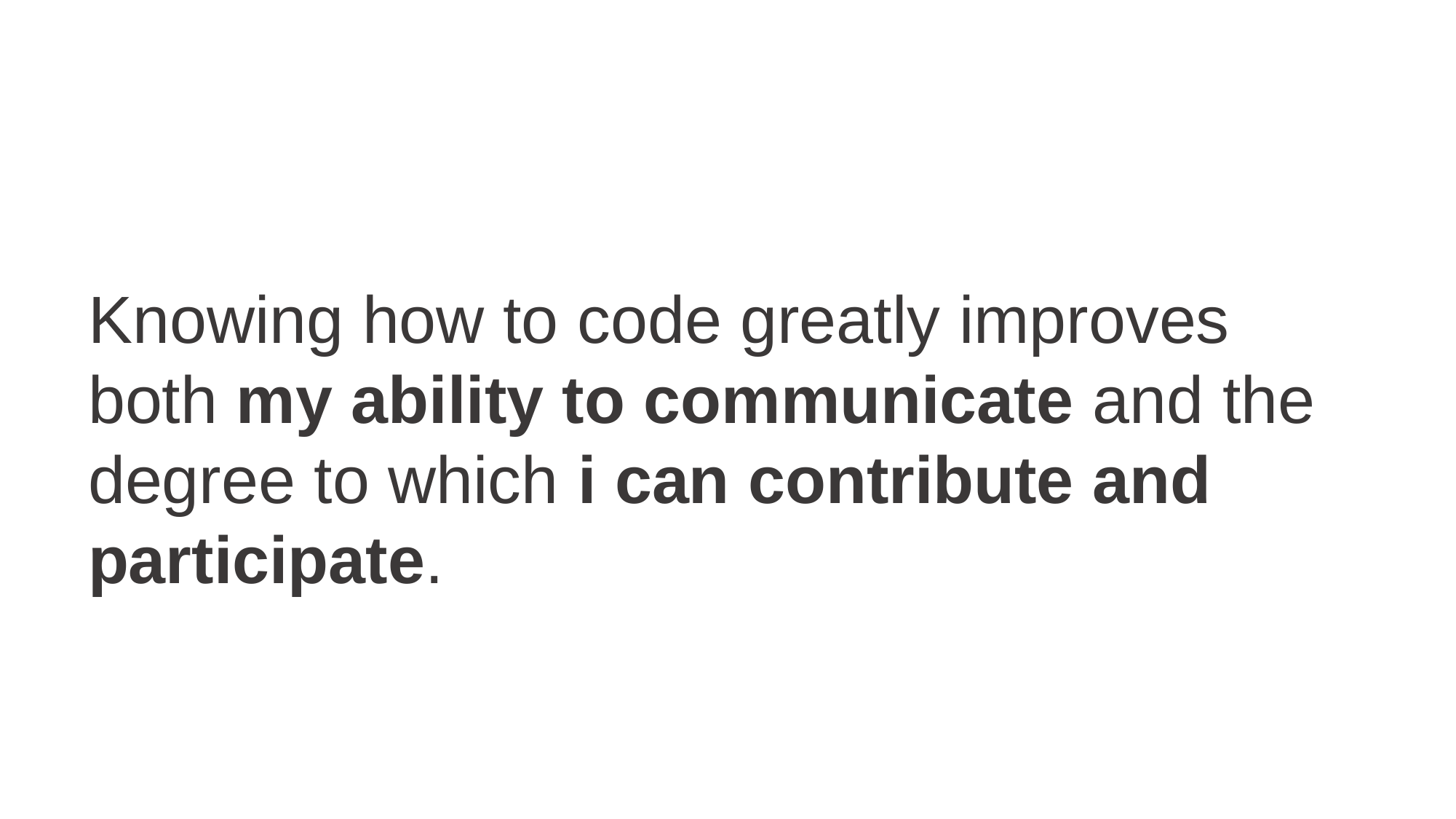

Knowing how to code greatly improves both my ability to communicate and the degree to which i can contribute and participate.